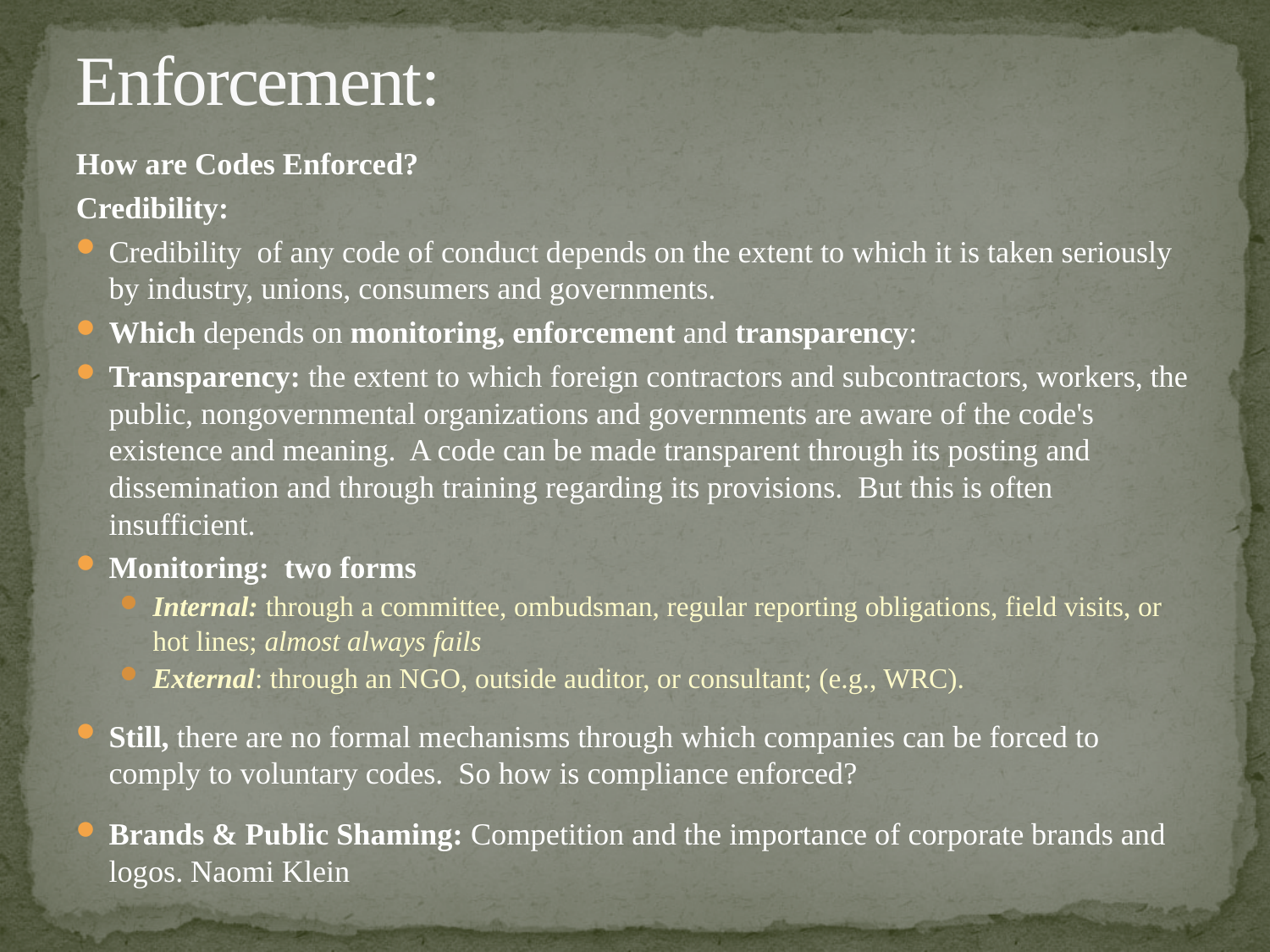

# Enforcement:
How are Codes Enforced?
Credibility:
Credibility  of any code of conduct depends on the extent to which it is taken seriously by industry, unions, consumers and governments.
Which depends on monitoring, enforcement and transparency:
Transparency: the extent to which foreign contractors and subcontractors, workers, the public, nongovernmental organizations and governments are aware of the code's existence and meaning.  A code can be made transparent through its posting and dissemination and through training regarding its provisions.  But this is often insufficient.
Monitoring:  two forms
Internal: through a committee, ombudsman, regular reporting obligations, field visits, or hot lines; almost always fails
External: through an NGO, outside auditor, or consultant; (e.g., WRC).

Still, there are no formal mechanisms through which companies can be forced to comply to voluntary codes.  So how is compliance enforced?

Brands & Public Shaming: Competition and the importance of corporate brands and logos. Naomi Klein